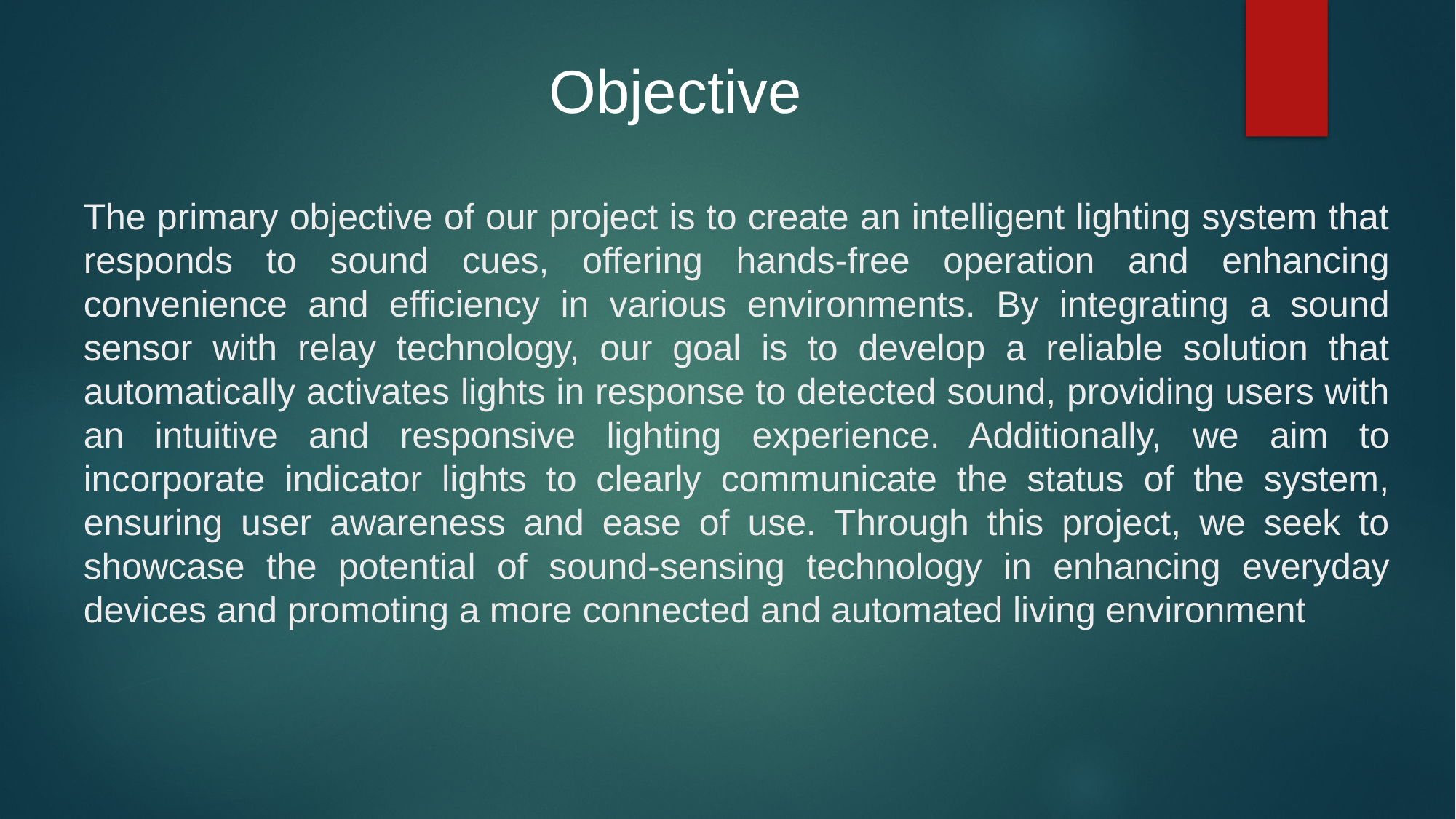

Objective
The primary objective of our project is to create an intelligent lighting system that responds to sound cues, offering hands-free operation and enhancing convenience and efficiency in various environments. By integrating a sound sensor with relay technology, our goal is to develop a reliable solution that automatically activates lights in response to detected sound, providing users with an intuitive and responsive lighting experience. Additionally, we aim to incorporate indicator lights to clearly communicate the status of the system, ensuring user awareness and ease of use. Through this project, we seek to showcase the potential of sound-sensing technology in enhancing everyday devices and promoting a more connected and automated living environment